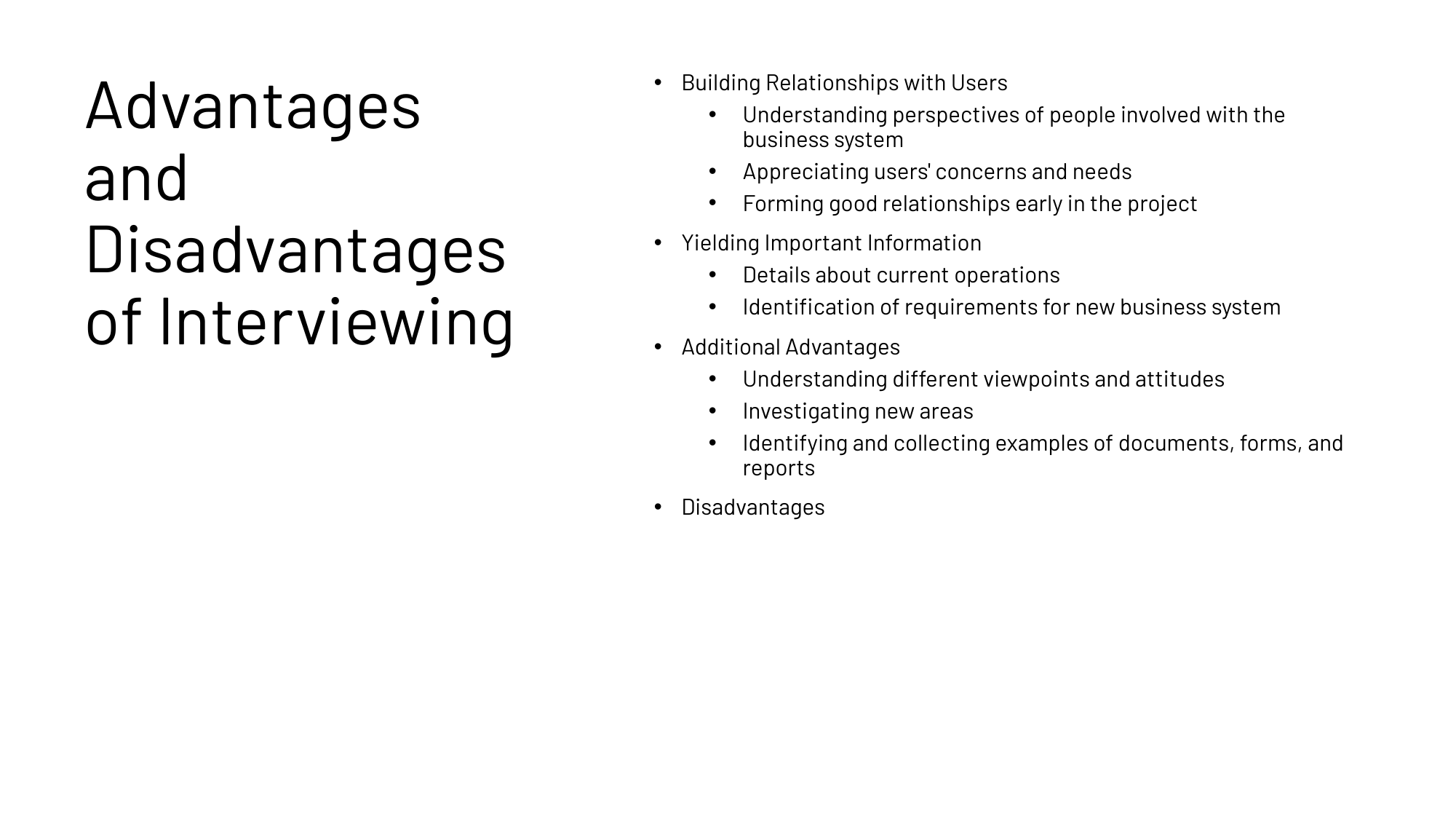

# Advantages and Disadvantages of Interviewing
Building Relationships with Users
Understanding perspectives of people involved with the business system
Appreciating users' concerns and needs
Forming good relationships early in the project
Yielding Important Information
Details about current operations
Identification of requirements for new business system
Additional Advantages
Understanding different viewpoints and attitudes
Investigating new areas
Identifying and collecting examples of documents, forms, and reports
Disadvantages